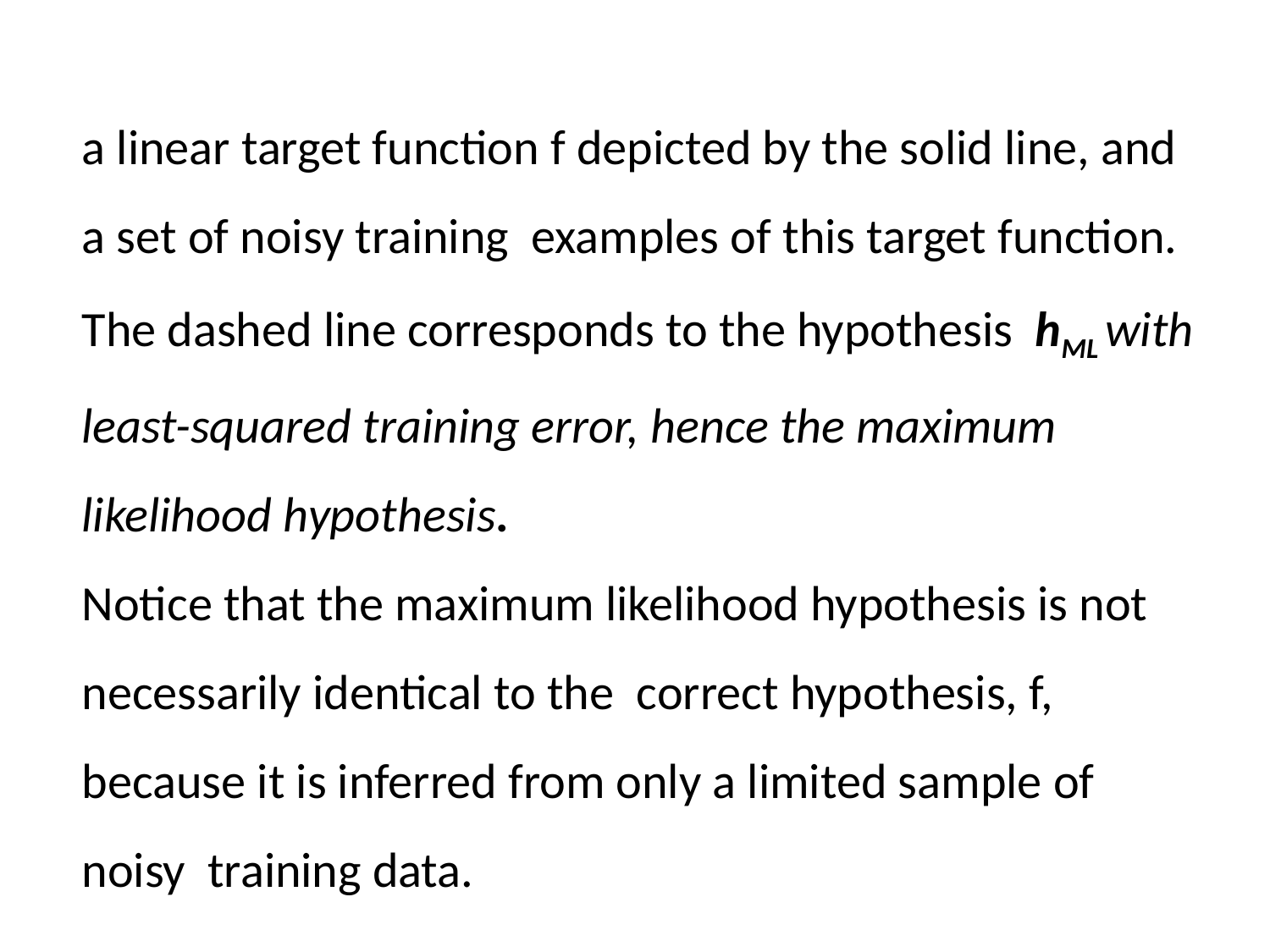

a linear target function f depicted by the solid line, and a set of noisy training  examples of this target function. The dashed line corresponds to the hypothesis  hML with least-squared training error, hence the maximum likelihood hypothesis.
Notice that the maximum likelihood hypothesis is not necessarily identical to the  correct hypothesis, f, because it is inferred from only a limited sample of noisy  training data.